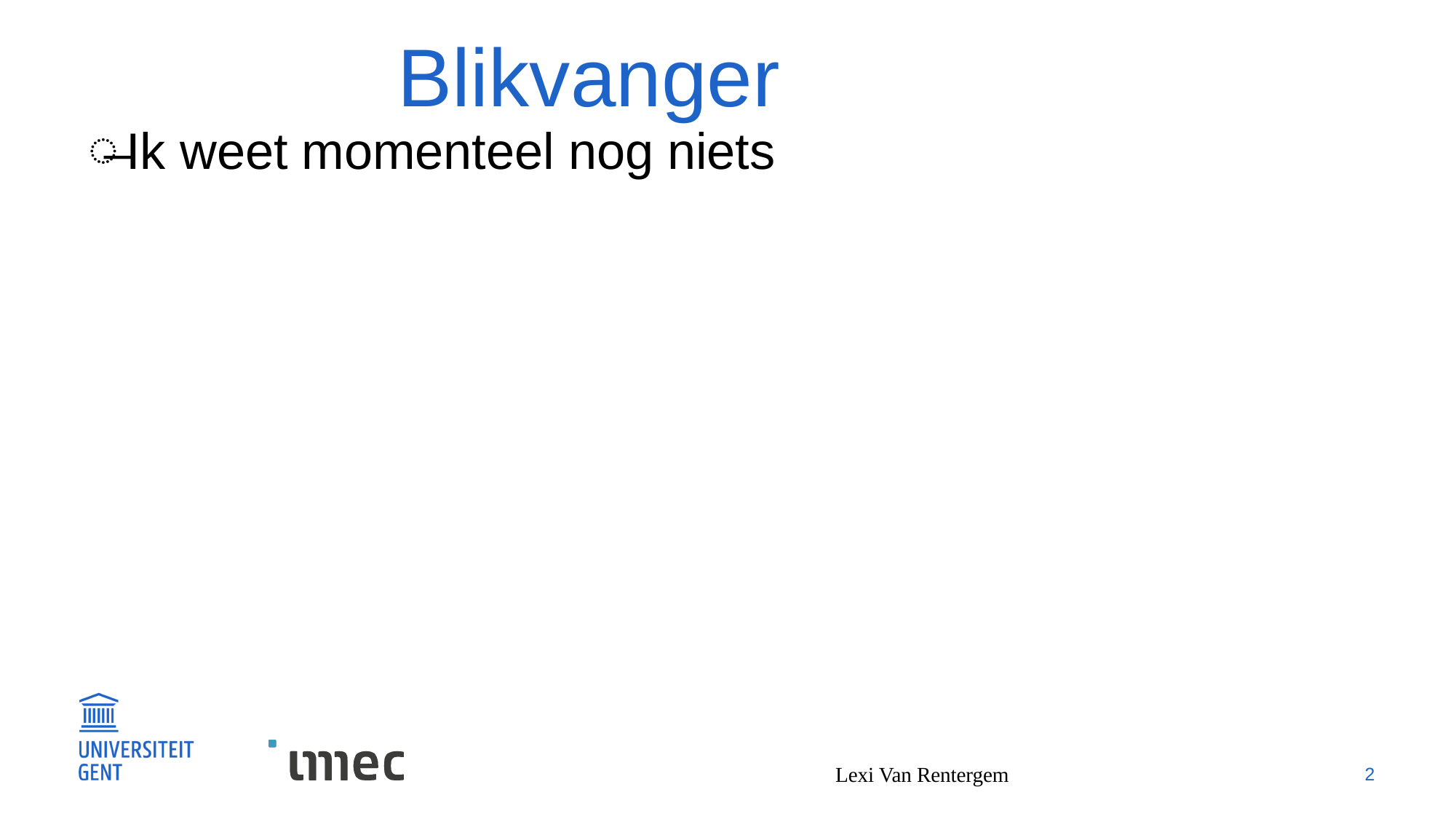

Blikvanger
Ik weet momenteel nog niets
2
Lexi Van Rentergem